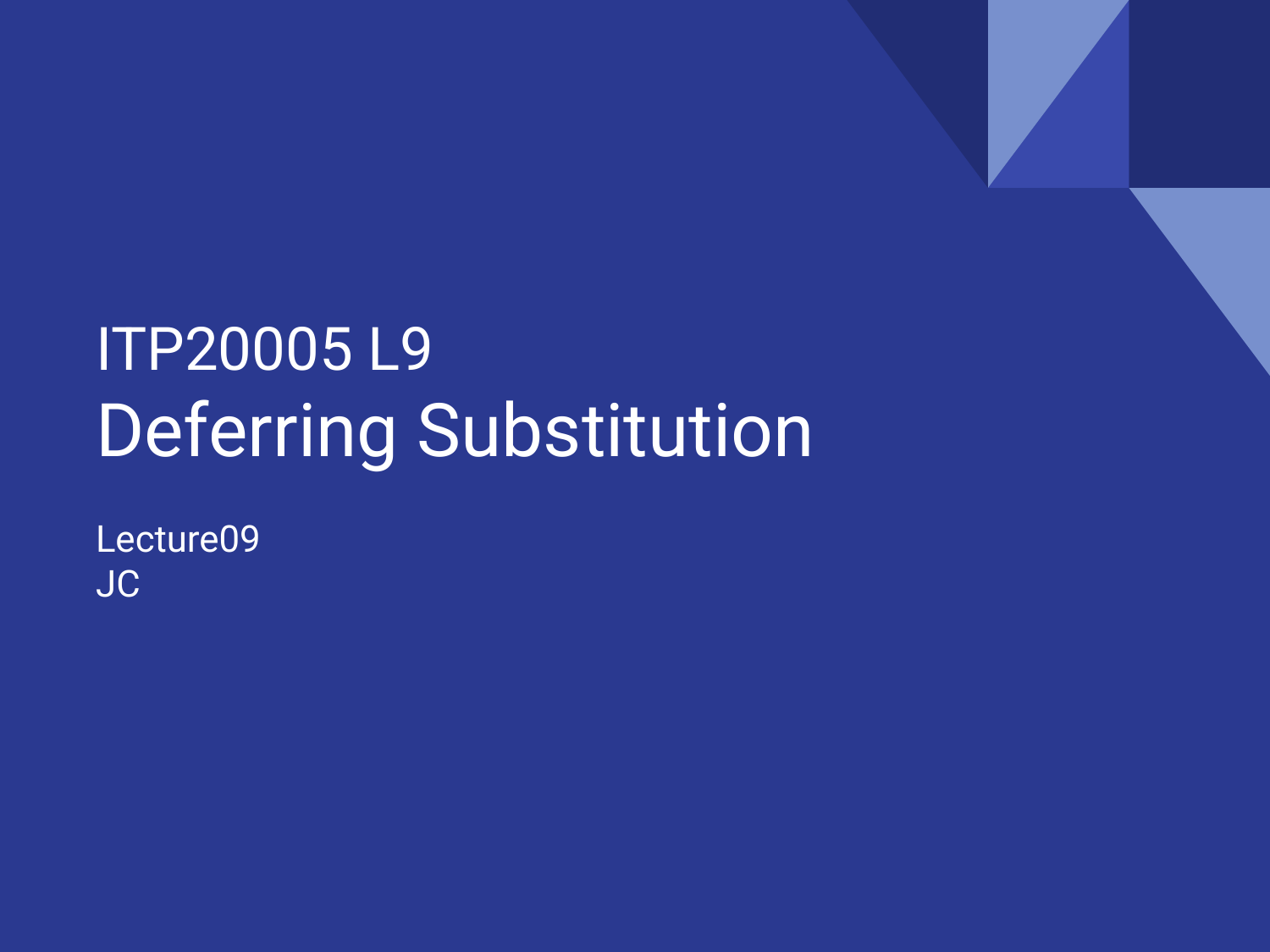

# ITP20005 L9
Deferring Substitution
Lecture09
JC